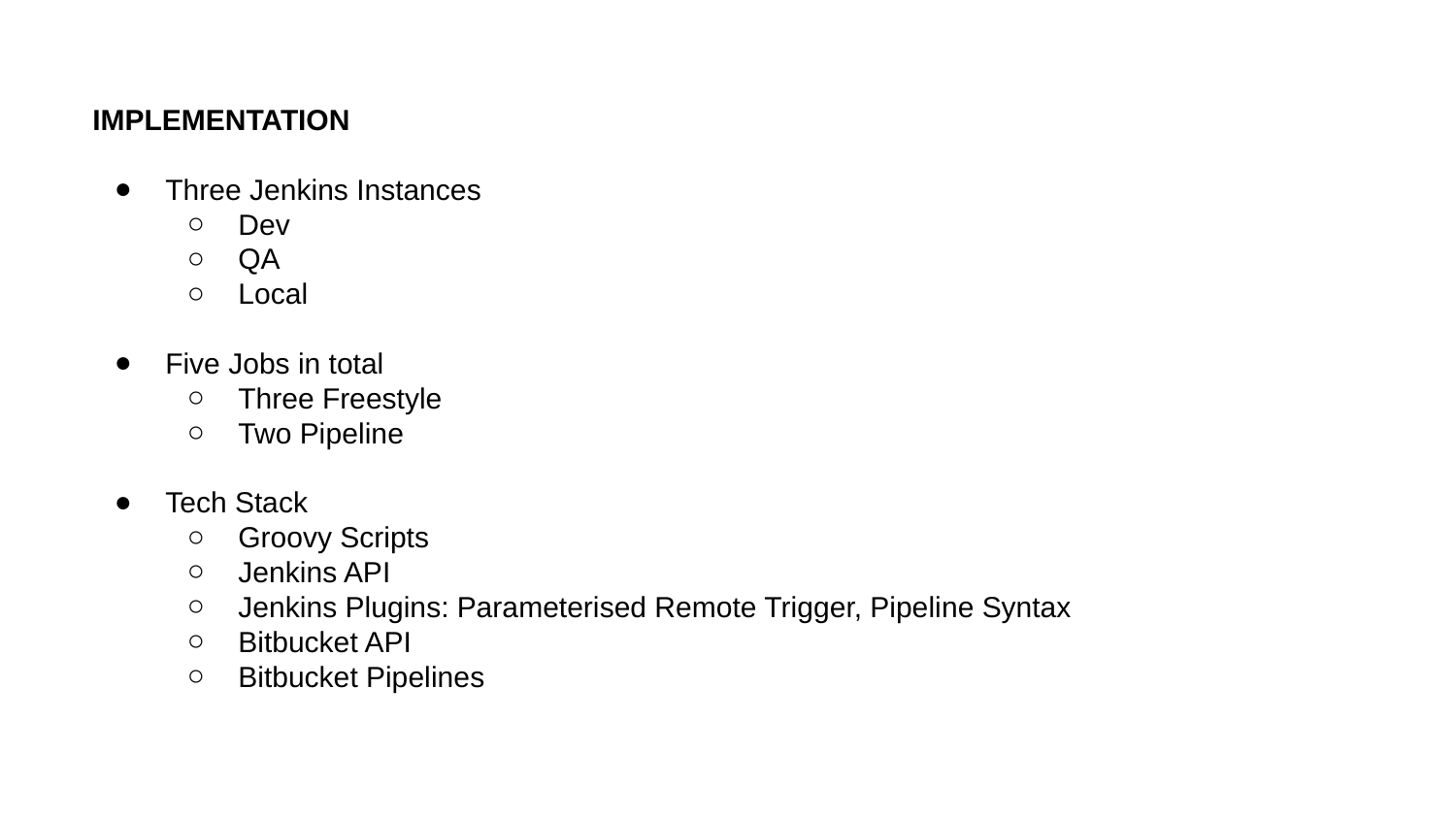

# IMPLEMENTATION

Three Jenkins Instances
Dev
QA
Local

Five Jobs in total
Three Freestyle
Two Pipeline

Tech Stack
Groovy Scripts
Jenkins API
Jenkins Plugins: Parameterised Remote Trigger, Pipeline Syntax
Bitbucket API
Bitbucket Pipelines